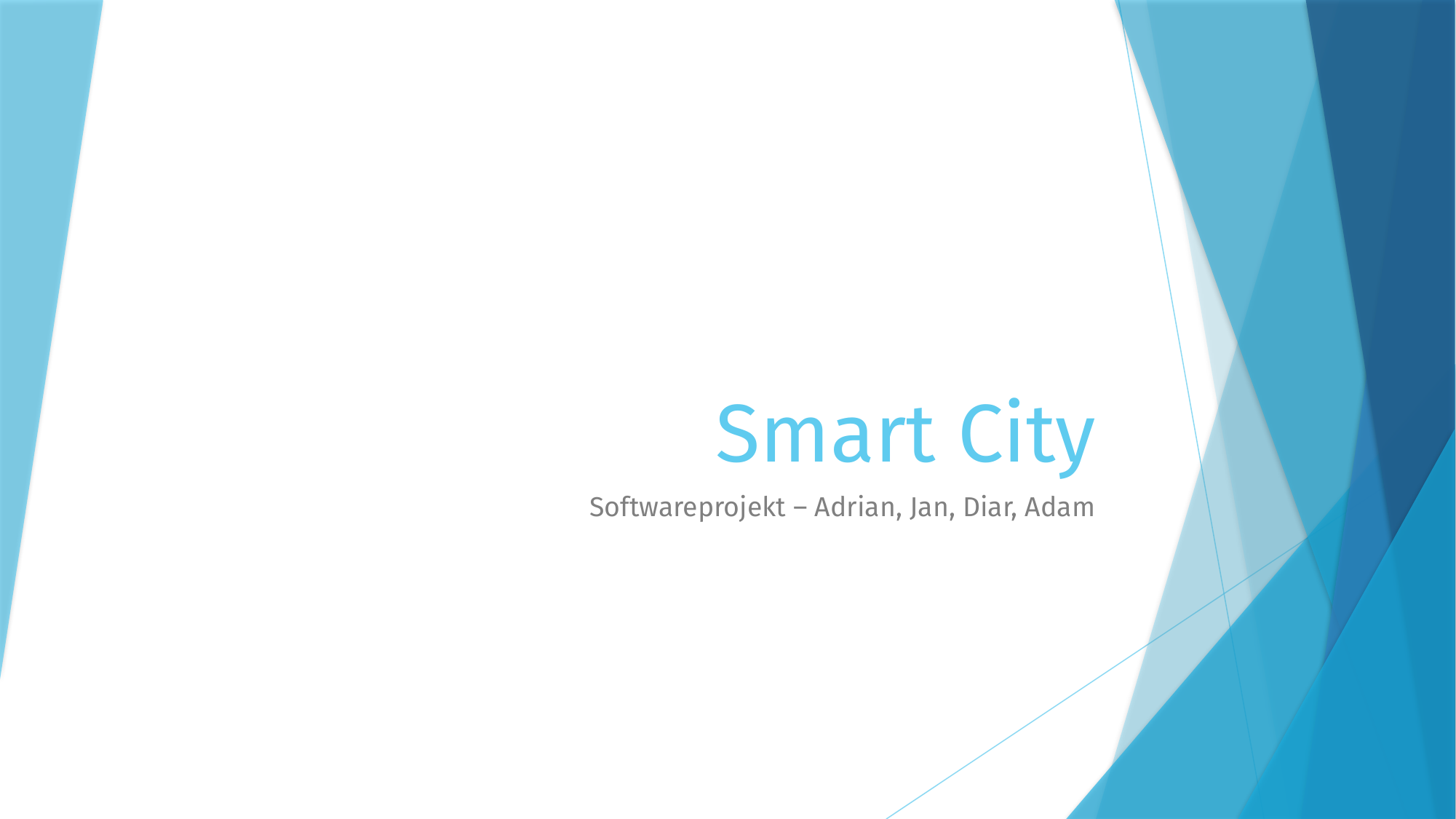

# Smart City
Softwareprojekt – Adrian, Jan, Diar, Adam